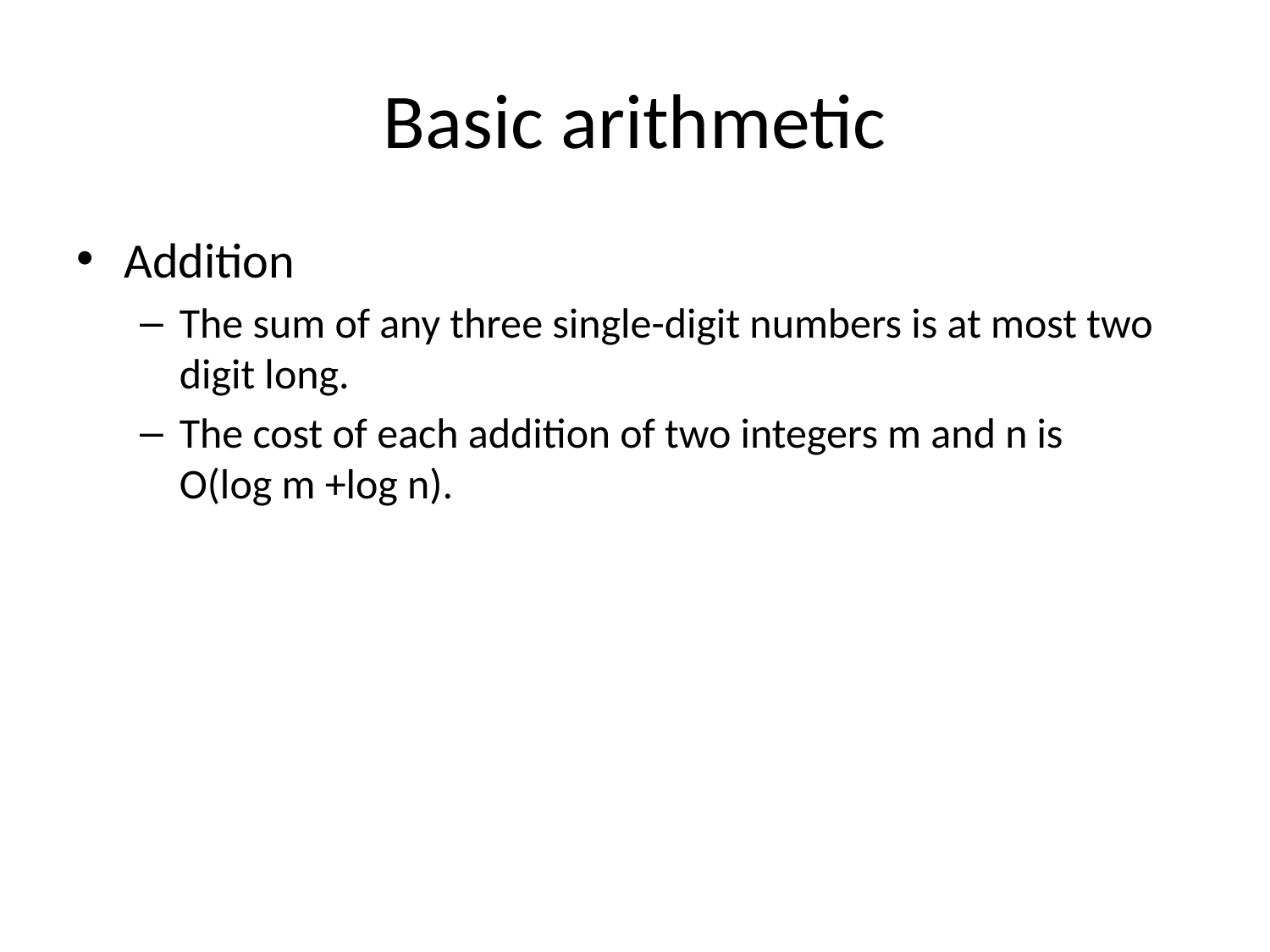

# Basic arithmetic
Addition
The sum of any three single-digit numbers is at most two digit long.
The cost of each addition of two integers m and n is    O(log m +log n).